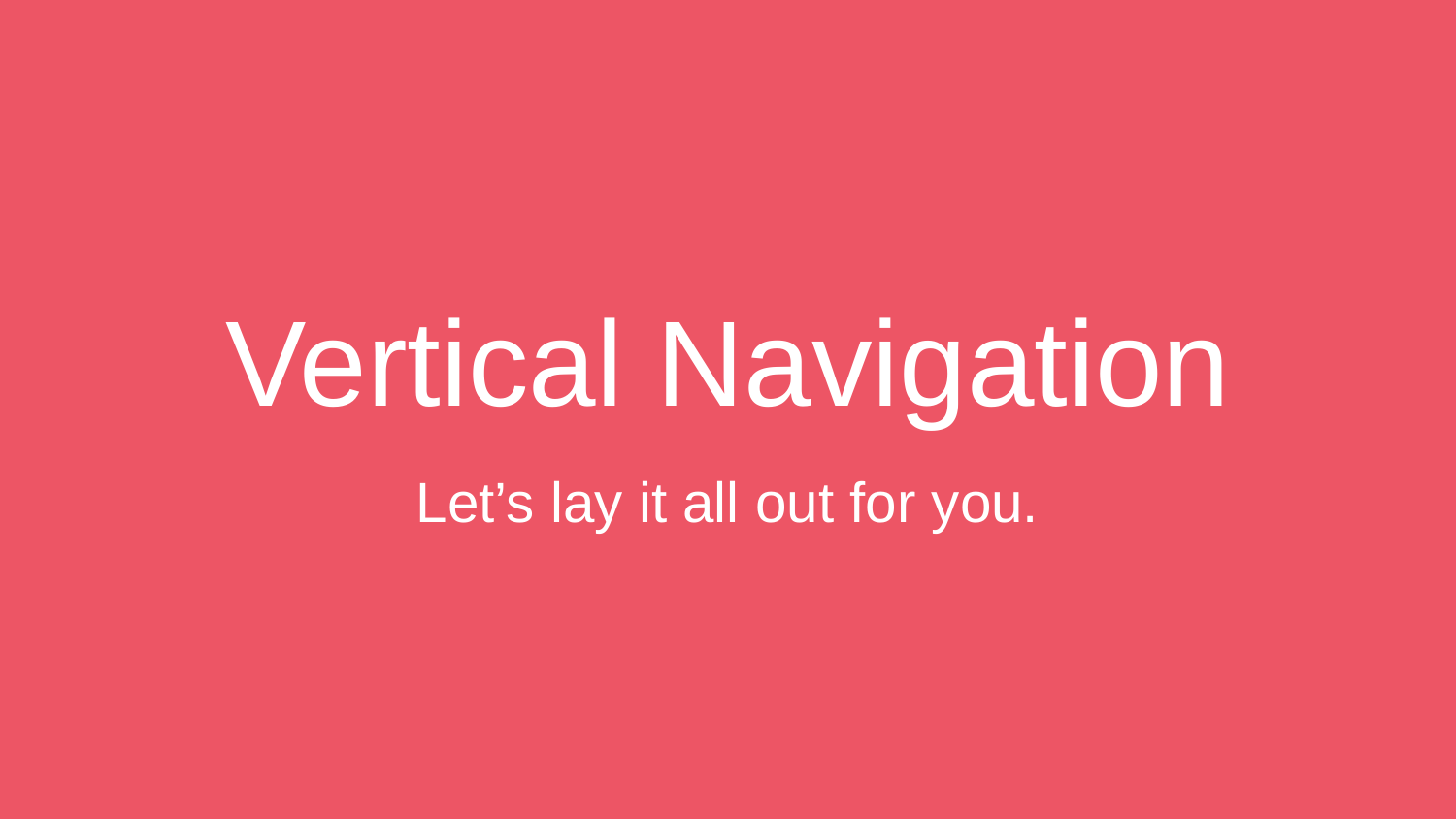

# Vertical Navigation
Let’s lay it all out for you.